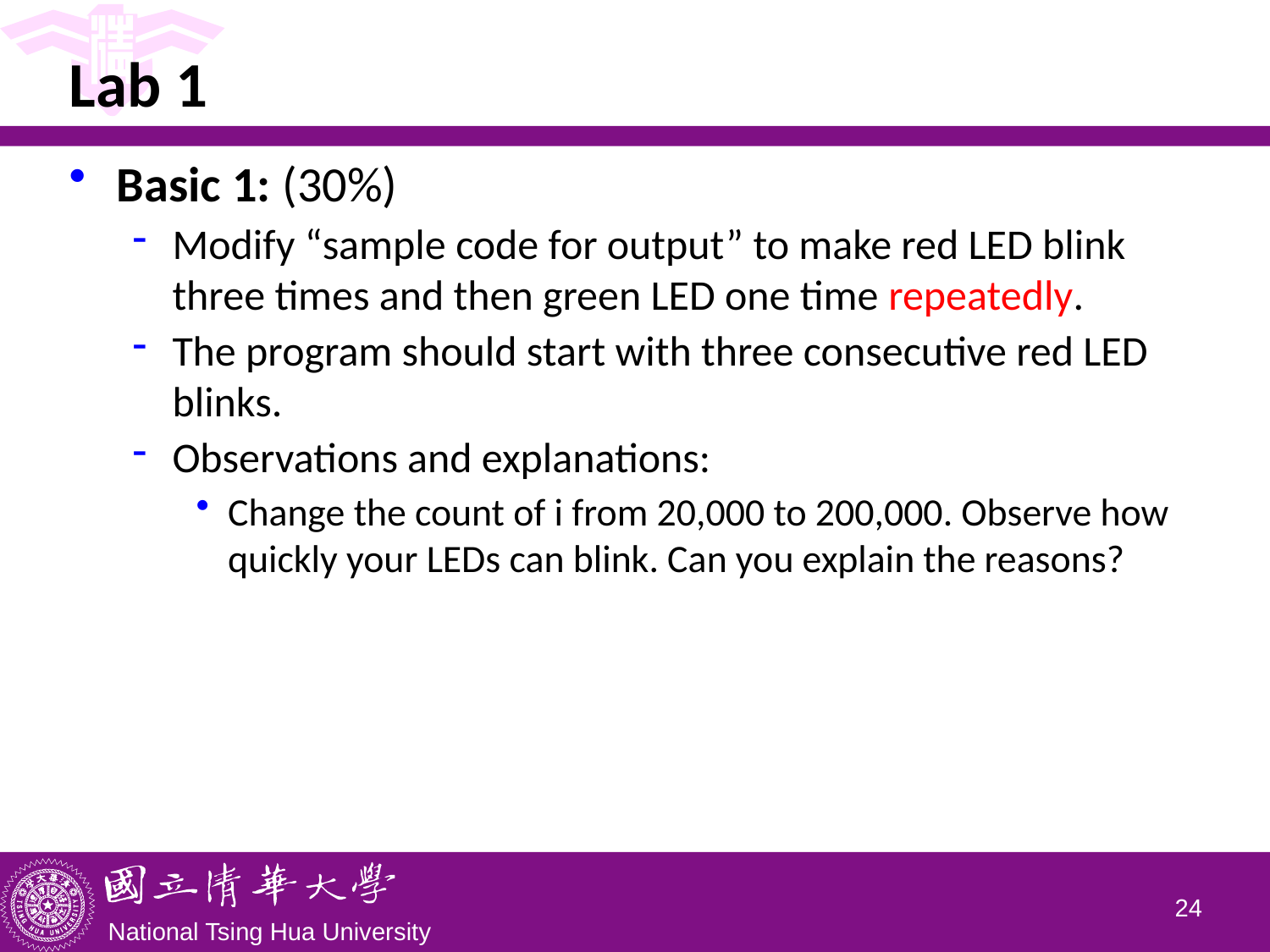

# Lab 1
Basic 1: (30%)
Modify “sample code for output” to make red LED blink three times and then green LED one time repeatedly.
The program should start with three consecutive red LED blinks.
Observations and explanations:
Change the count of i from 20,000 to 200,000. Observe how quickly your LEDs can blink. Can you explain the reasons?

24